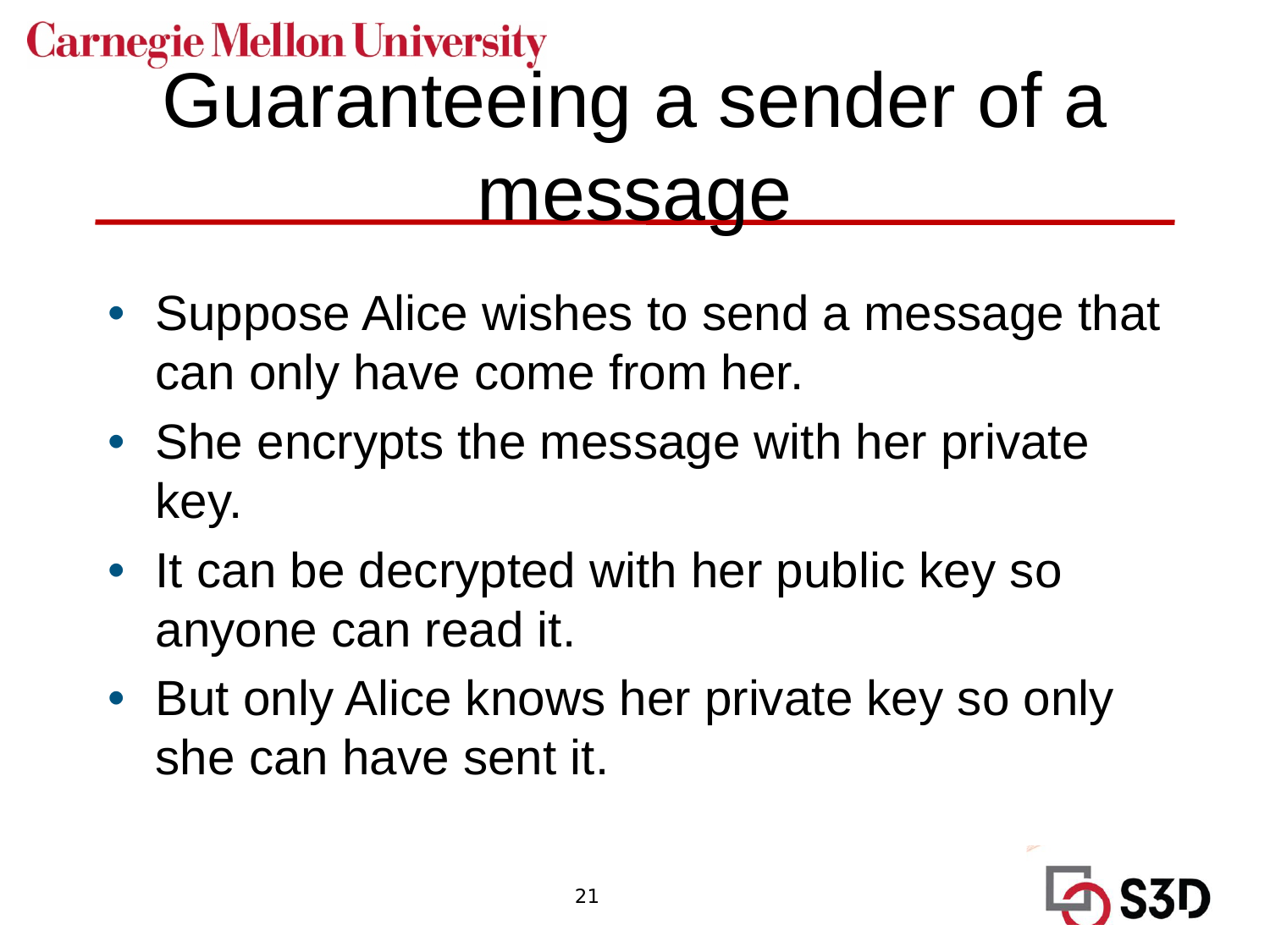

# Guaranteeing a sender of a message
Suppose Alice wishes to send a message that can only have come from her.
She encrypts the message with her private key.
It can be decrypted with her public key so anyone can read it.
But only Alice knows her private key so only she can have sent it.